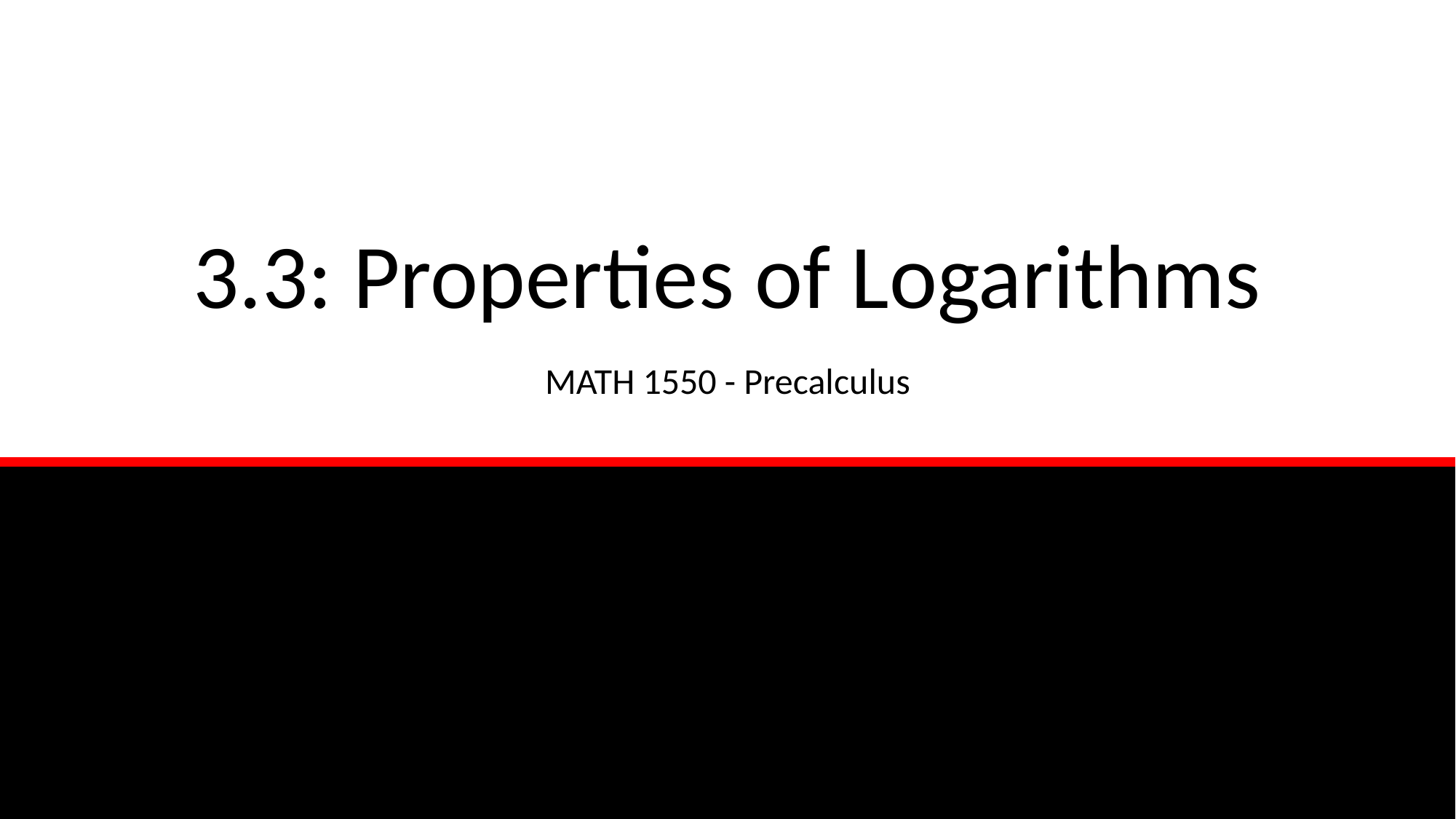

# 3.3: Properties of Logarithms
MATH 1550 - Precalculus